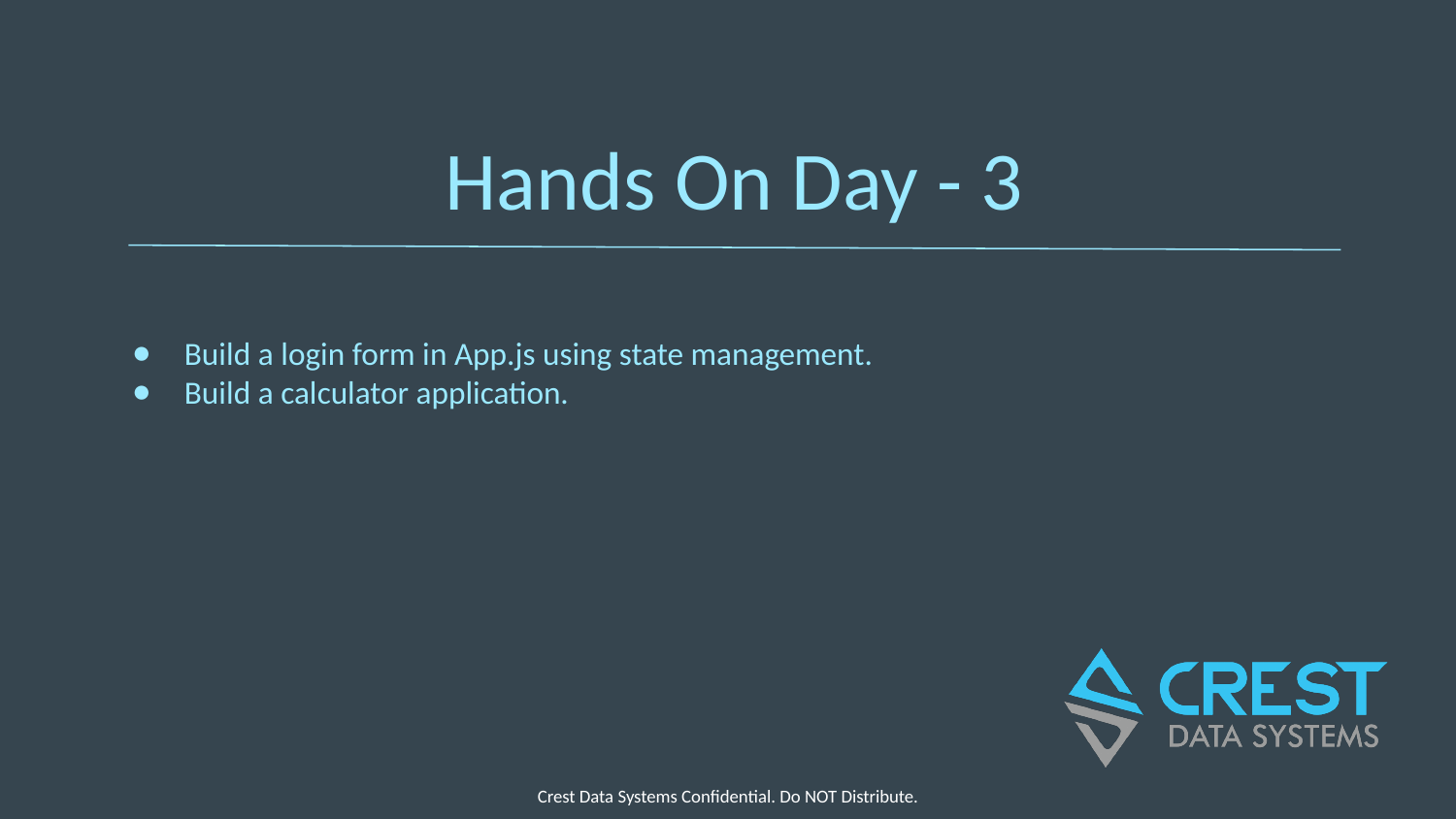

# Hands On Day - 3

Build a login form in App.js using state management.
Build a calculator application.